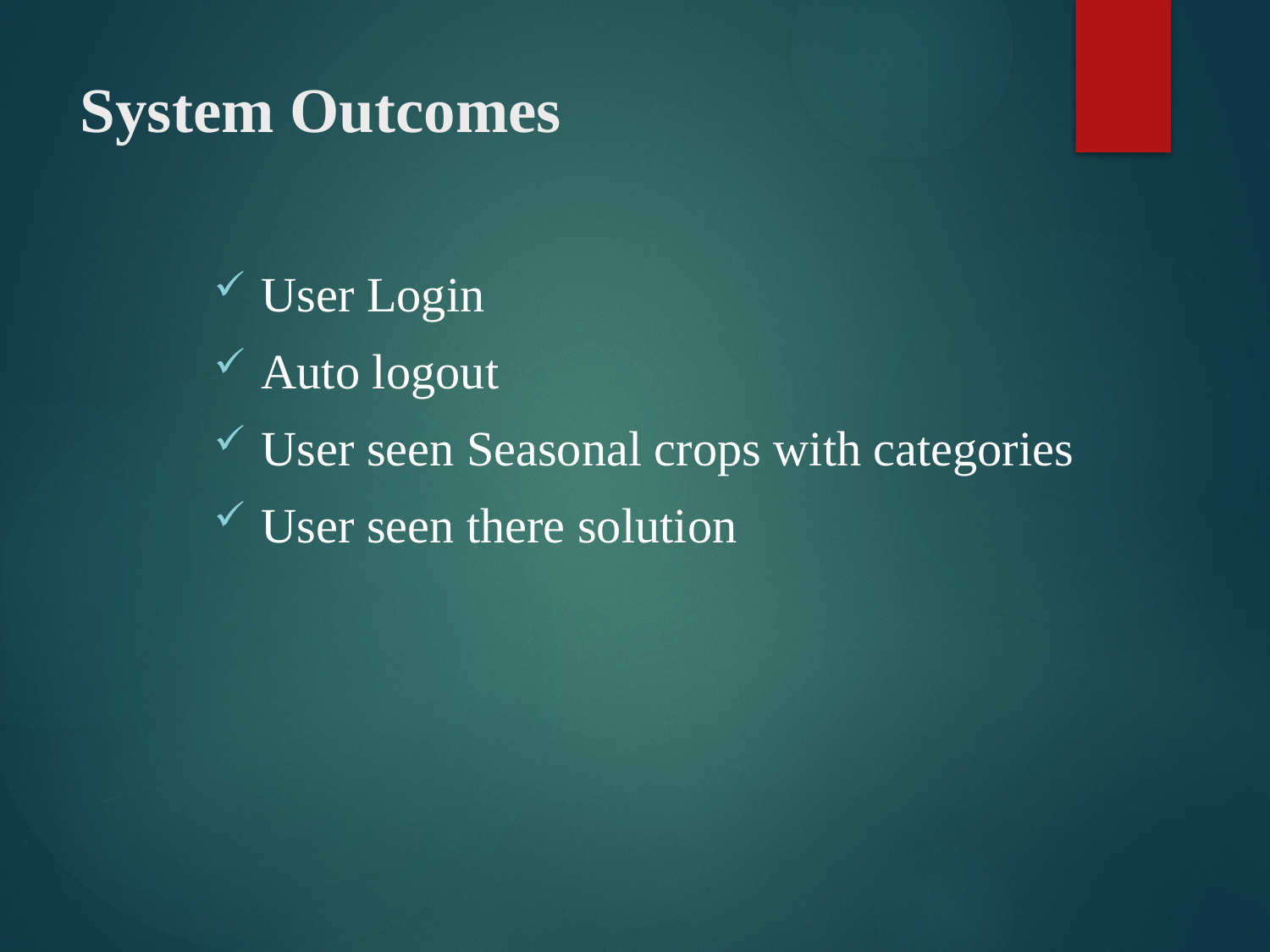

# System Outcomes

User Login
Auto logout
User seen Seasonal crops with categories
User seen there solution